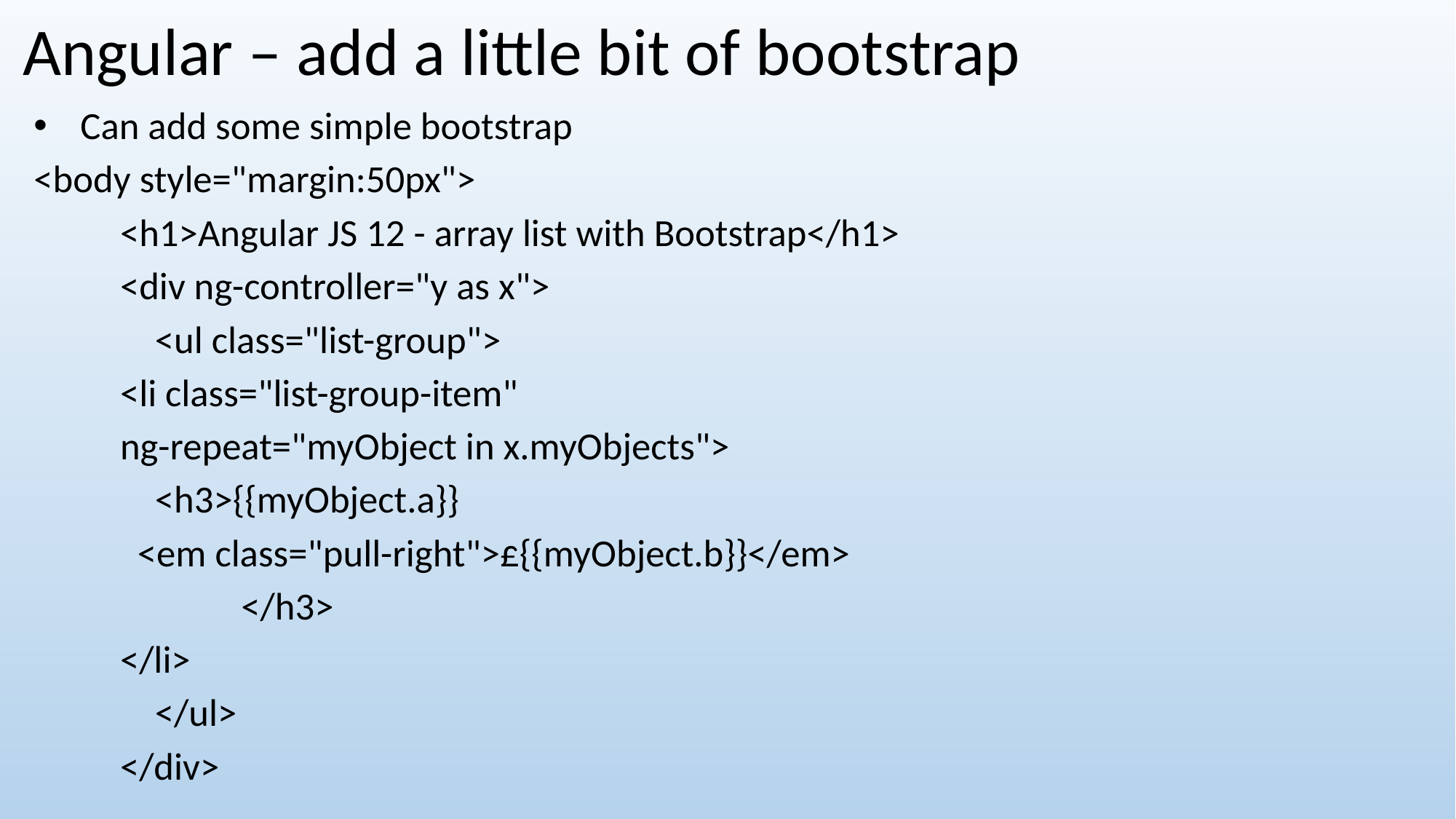

# Angular – add a little bit of bootstrap
Can add some simple bootstrap
<body style="margin:50px">
	<h1>Angular JS 12 - array list with Bootstrap</h1>
	<div ng-controller="y as x">
	    <ul class="list-group">
		<li class="list-group-item"
				ng-repeat="myObject in x.myObjects">
		    <h3>{{myObject.a}}
			  <em class="pull-right">£{{myObject.b}}</em>
	   	    </h3>
		</li>
	    </ul>
	</div>